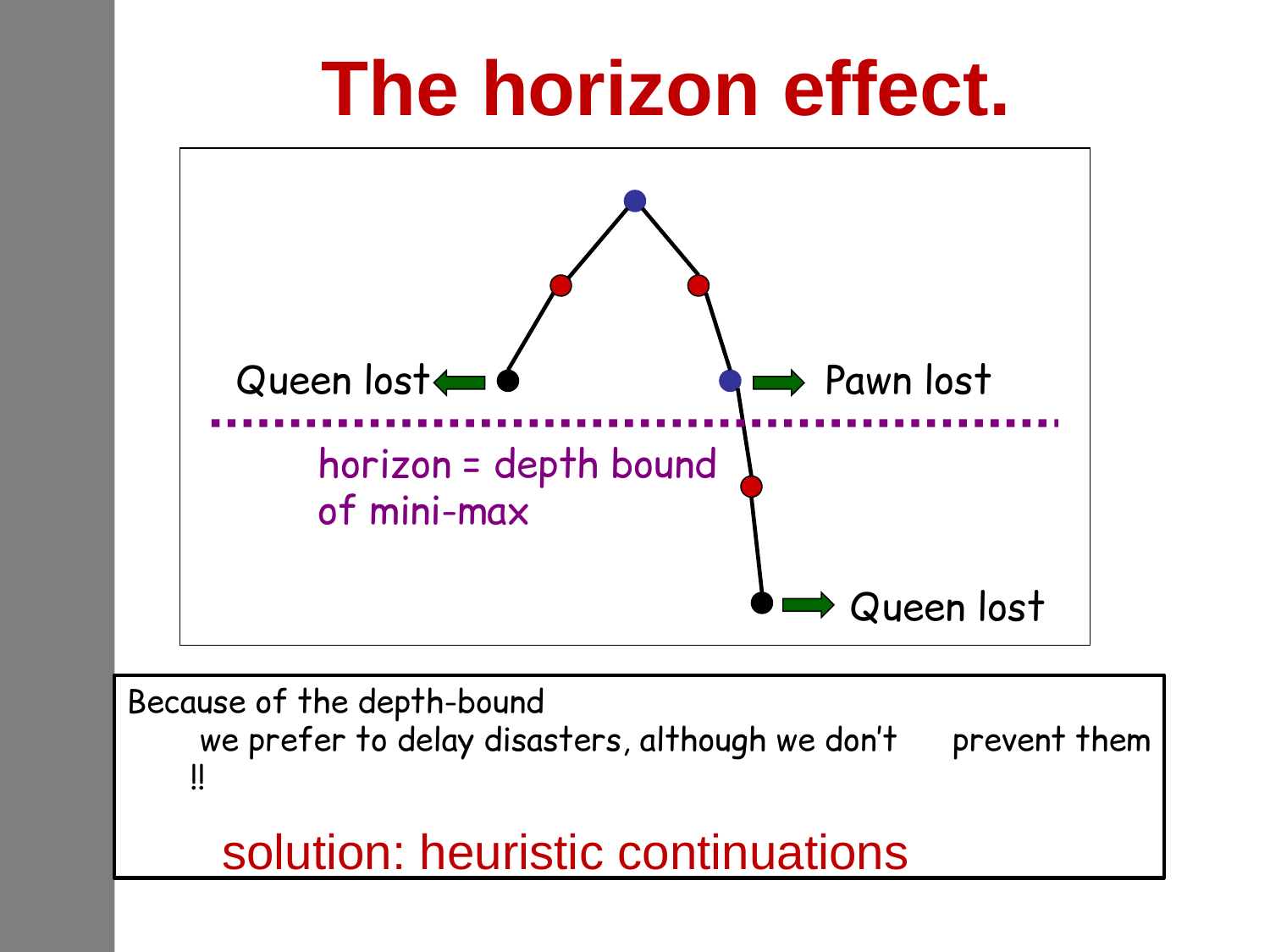

# The horizon effect.

Queen lost
Pawn lost

Queen lost

horizon = depth bound
of mini-max
Because of the depth-bound
 we prefer to delay disasters, although we don’t 	prevent them !!

 solution: heuristic continuations